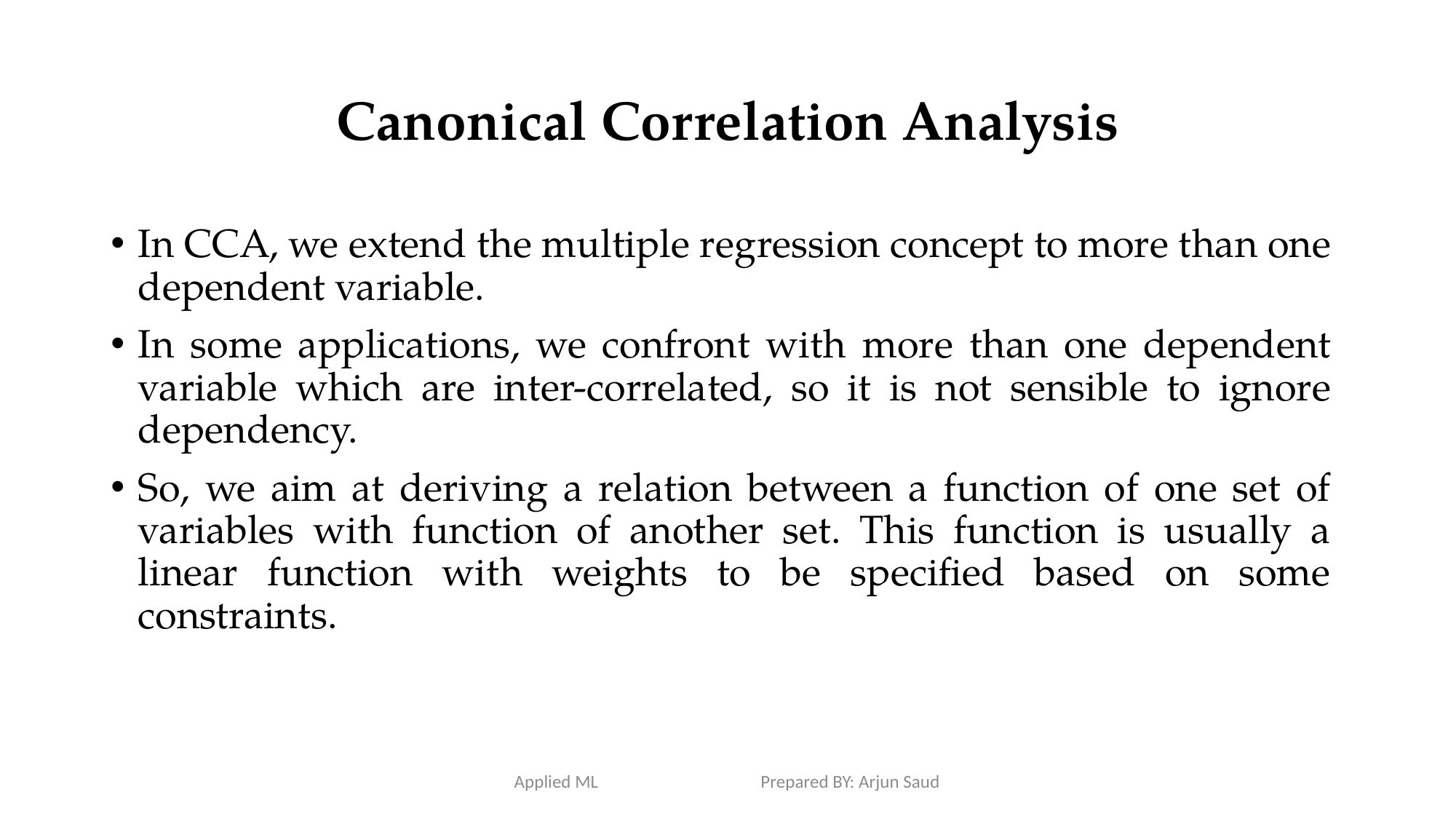

# Canonical Correlation Analysis
In CCA, we extend the multiple regression concept to more than one dependent variable.
In some applications, we confront with more than one dependent variable which are inter-correlated, so it is not sensible to ignore dependency.
So, we aim at deriving a relation between a function of one set of variables with function of another set. This function is usually a linear function with weights to be specified based on some constraints.
Applied ML                                       Prepared BY: Arjun Saud